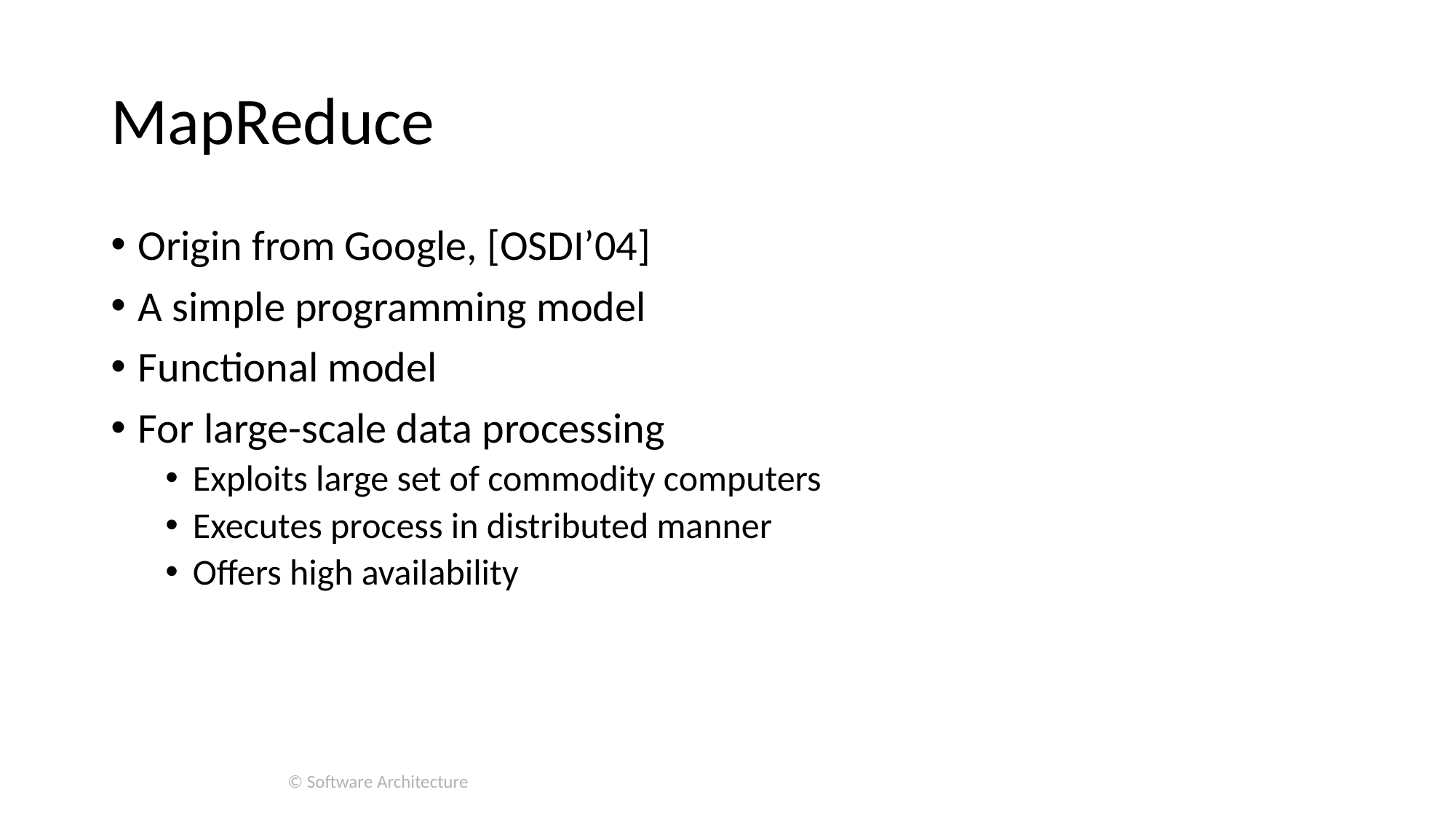

# MapReduce
Origin from Google, [OSDI’04]
A simple programming model
Functional model
For large-scale data processing
Exploits large set of commodity computers
Executes process in distributed manner
Offers high availability

© Software Architecture